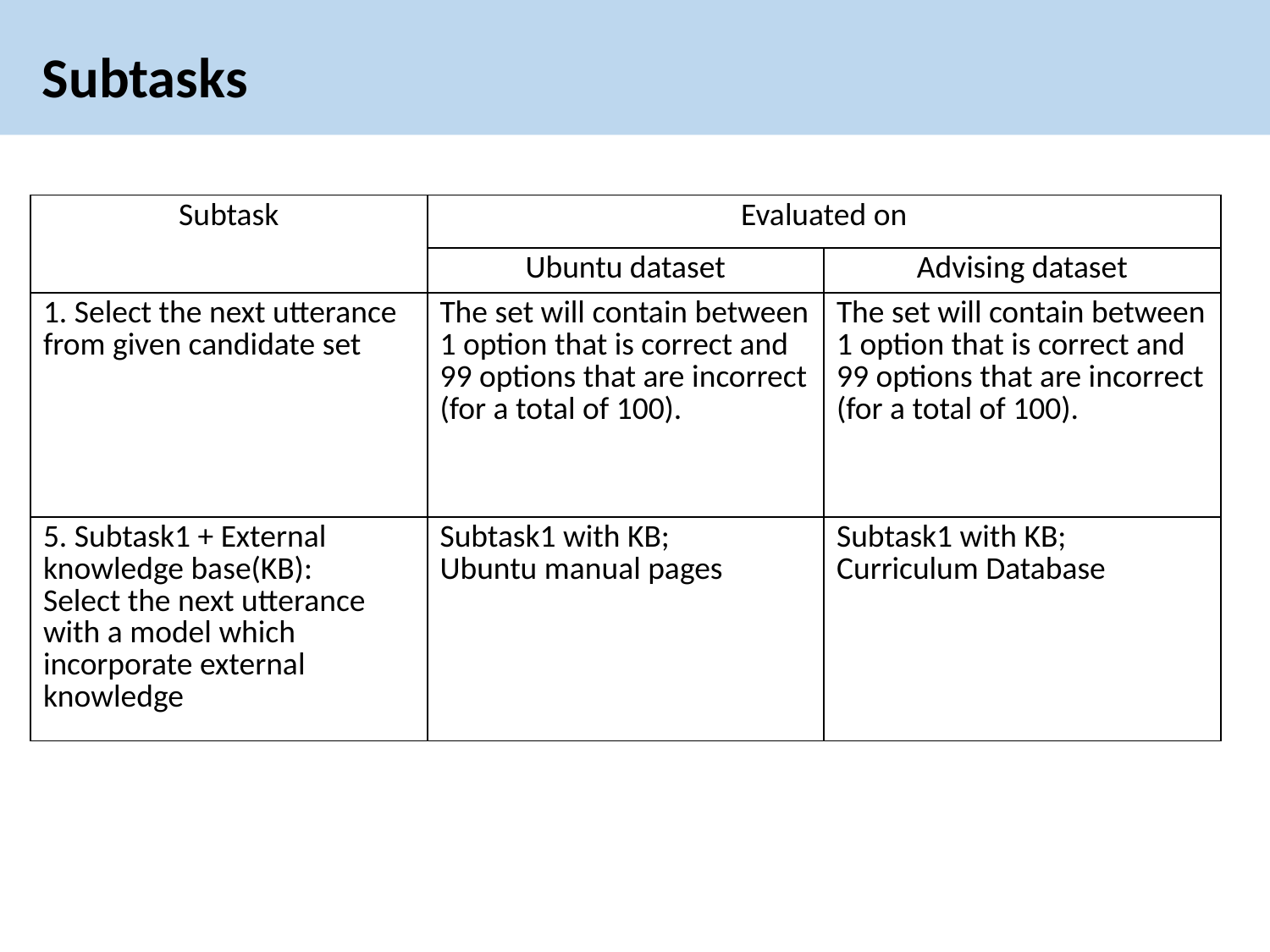

# Subtasks
| Subtask | Evaluated on |  |
| --- | --- | --- |
|  | Ubuntu dataset | Advising dataset |
| 1. Select the next utterance from given candidate set | The set will contain between 1 option that is correct and 99 options that are incorrect (for a total of 100). | The set will contain between 1 option that is correct and 99 options that are incorrect (for a total of 100). |
| 5. Subtask1 + External knowledge base(KB): Select the next utterance with a model which incorporate external knowledge | Subtask1 with KB; Ubuntu manual pages | Subtask1 with KB; Curriculum Database |